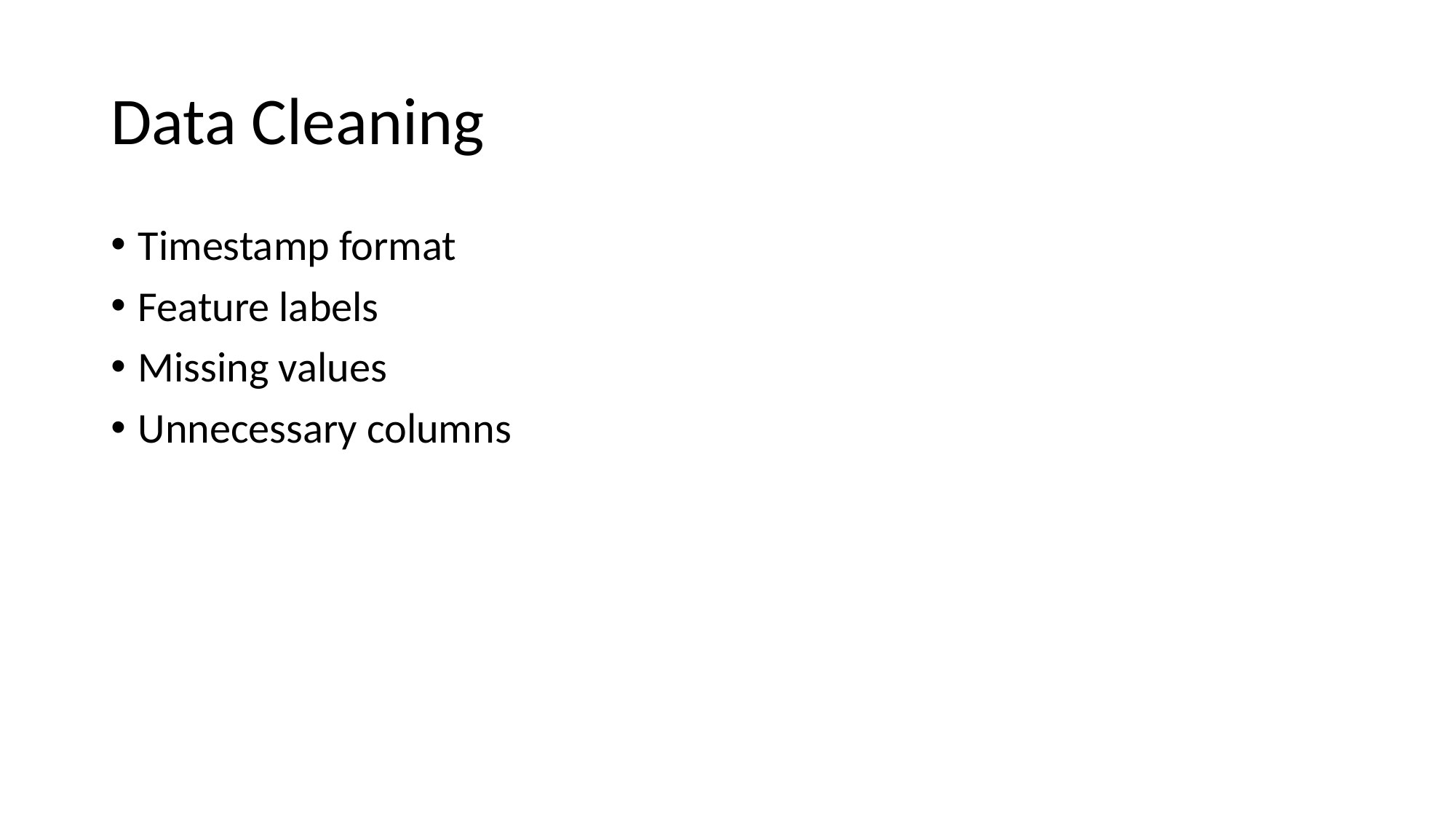

# Data Cleaning
Timestamp format
Feature labels
Missing values
Unnecessary columns